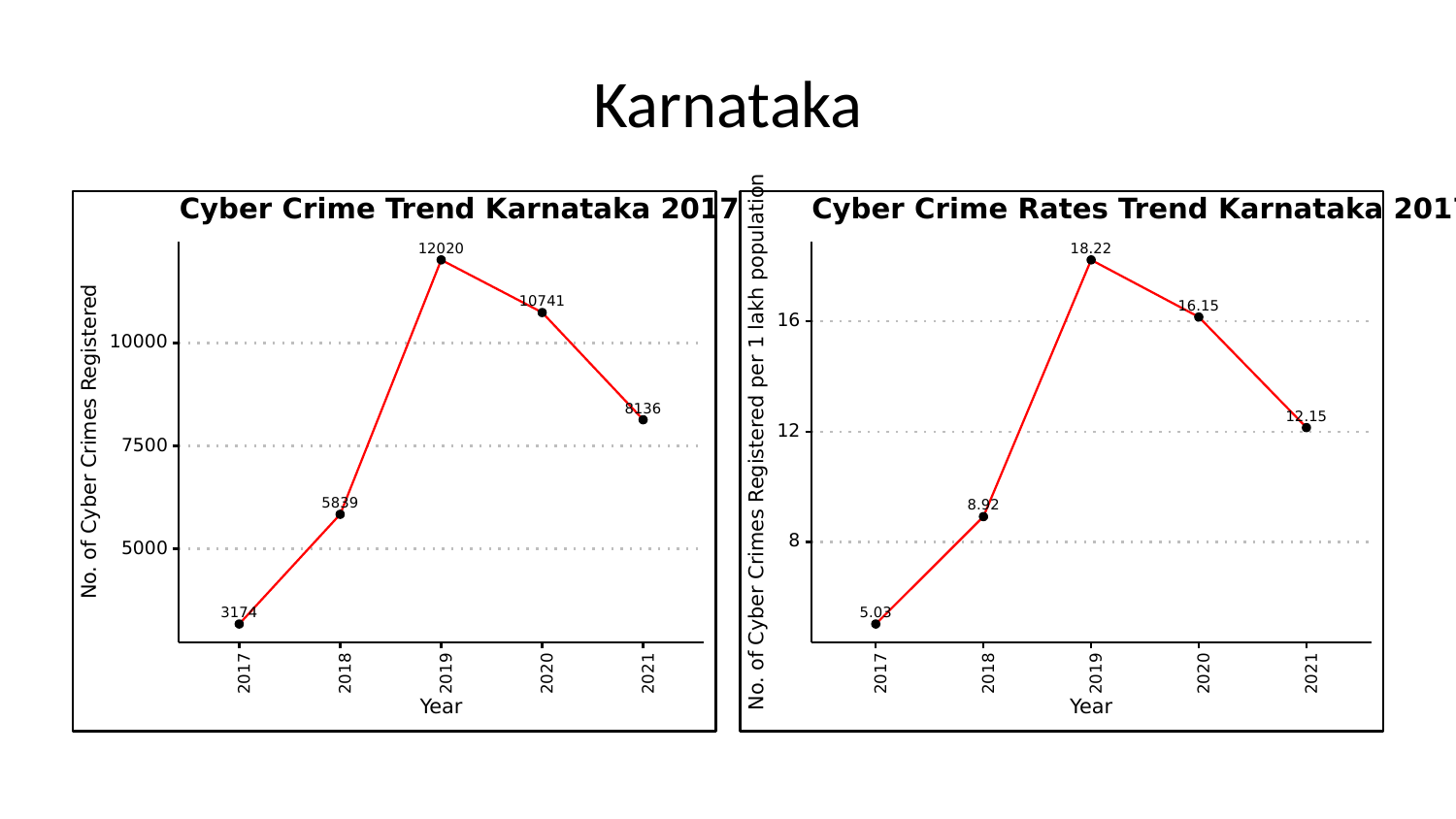

# Karnataka

Cyber Crime Trend Karnataka 2017 - 2021

12020

10741

10000

8136

No. of Cyber Crimes Registered
7500

5839

5000

3174

2017
2018
2019
2020
2021
Year

Cyber Crime Rates Trend Karnataka 2017 - 2021

18.22

16.15

16

12.15

12

No. of Cyber Crimes Registered per 1 lakh population
8.92

8

5.03

2017
2018
2019
2020
2021
Year